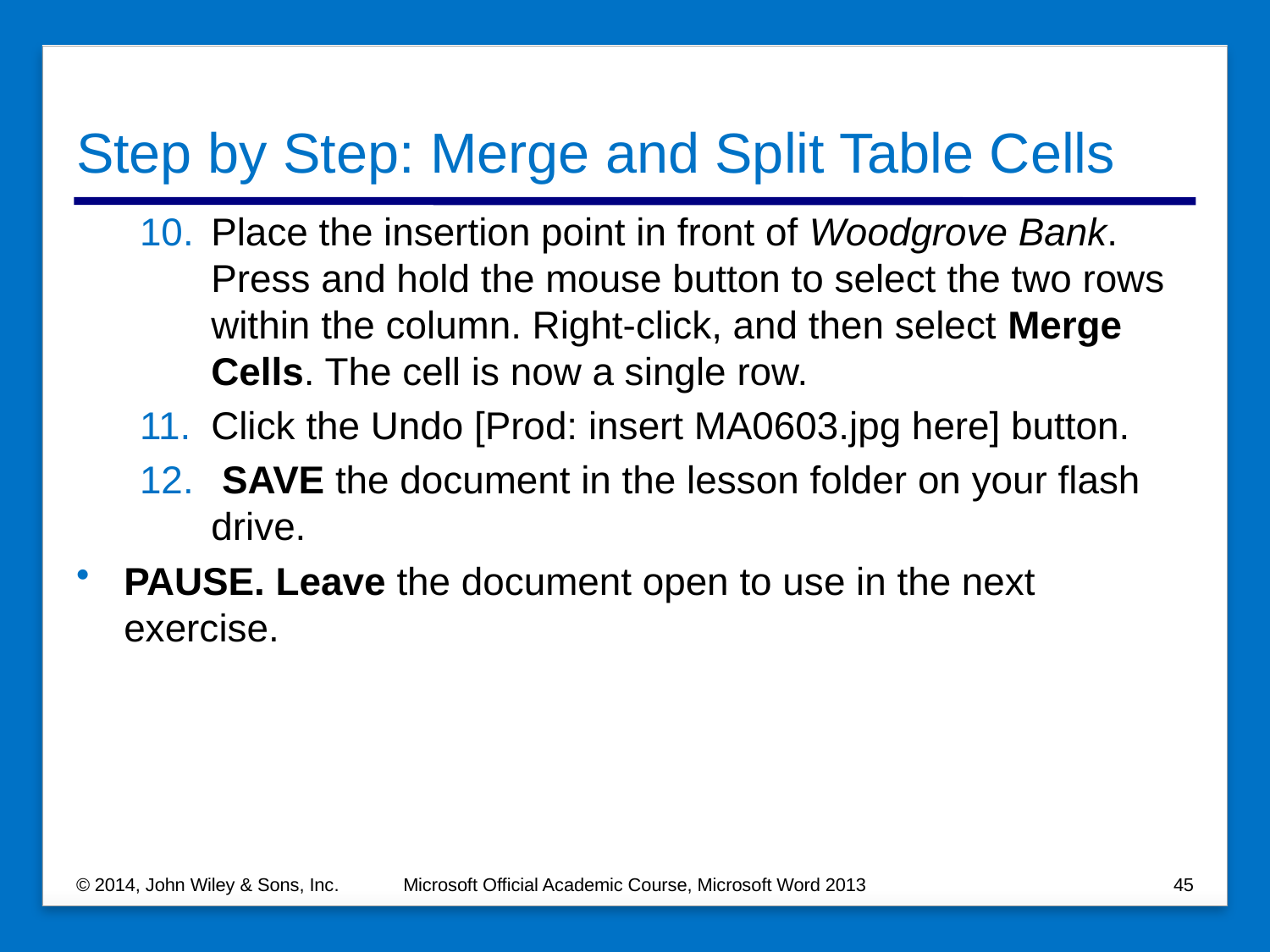

# Step by Step: Merge and Split Table Cells
Place the insertion point in front of Woodgrove Bank. Press and hold the mouse button to select the two rows within the column. Right-click, and then select Merge Cells. The cell is now a single row.
Click the Undo [Prod: insert MA0603.jpg here] button.
 SAVE the document in the lesson folder on your flash drive.
PAUSE. Leave the document open to use in the next exercise.
© 2014, John Wiley & Sons, Inc.
Microsoft Official Academic Course, Microsoft Word 2013
45